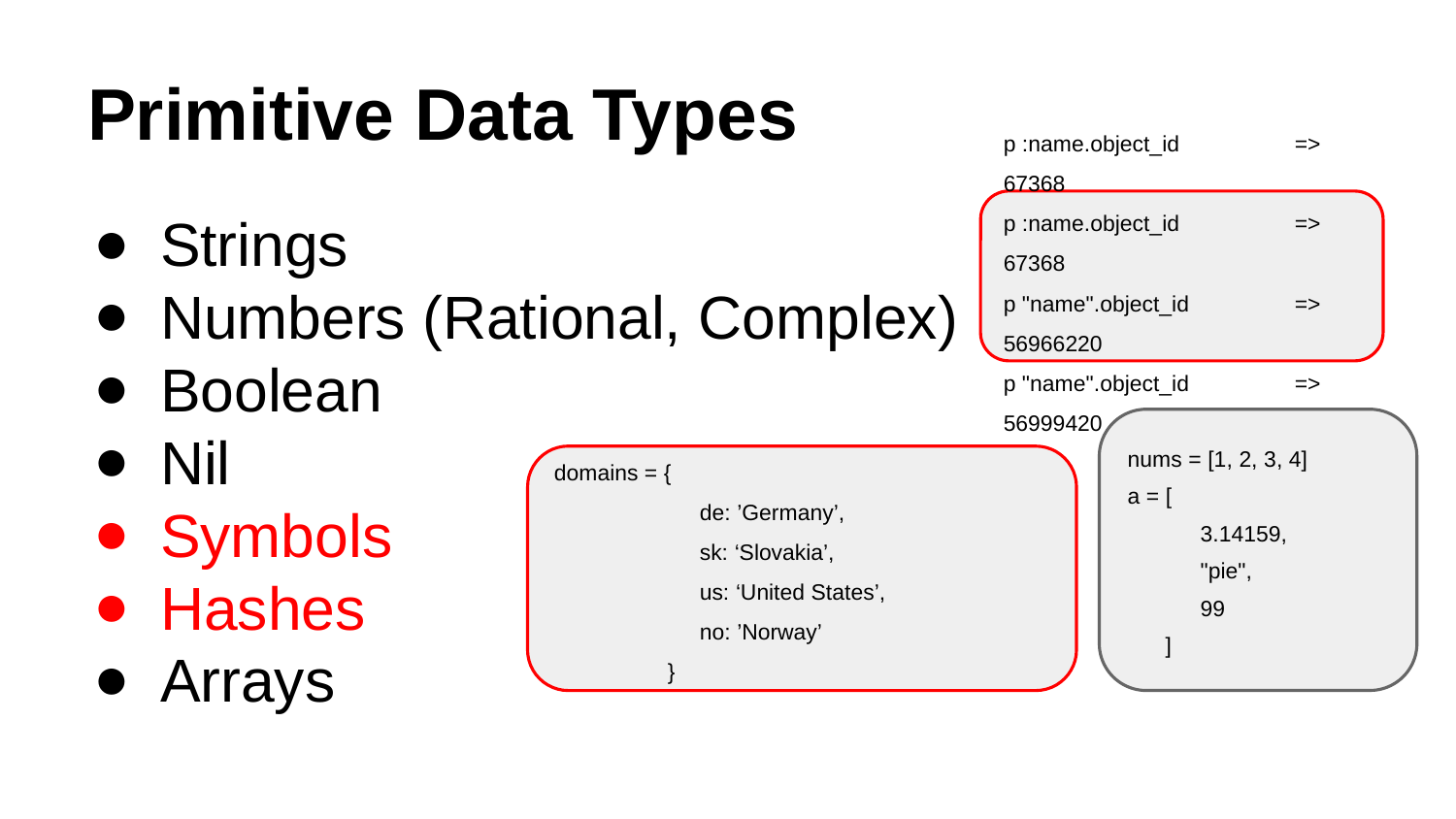

# Primitive Data Types
Strings
Numbers (Rational, Complex)
Boolean
Nil
Symbols
Hashes
Arrays
p :name.object_id 	=> 67368
p :name.object_id	=> 67368
p "name".object_id	=> 56966220
p "name".object_id	=> 56999420

nums = [1, 2, 3, 4]
a = [
3.14159,
"pie",
99
      ]

domains = {
  	de: ’Germany’,
sk: ‘Slovakia’,
us: ‘United States’,
no: ’Norway’
                  }